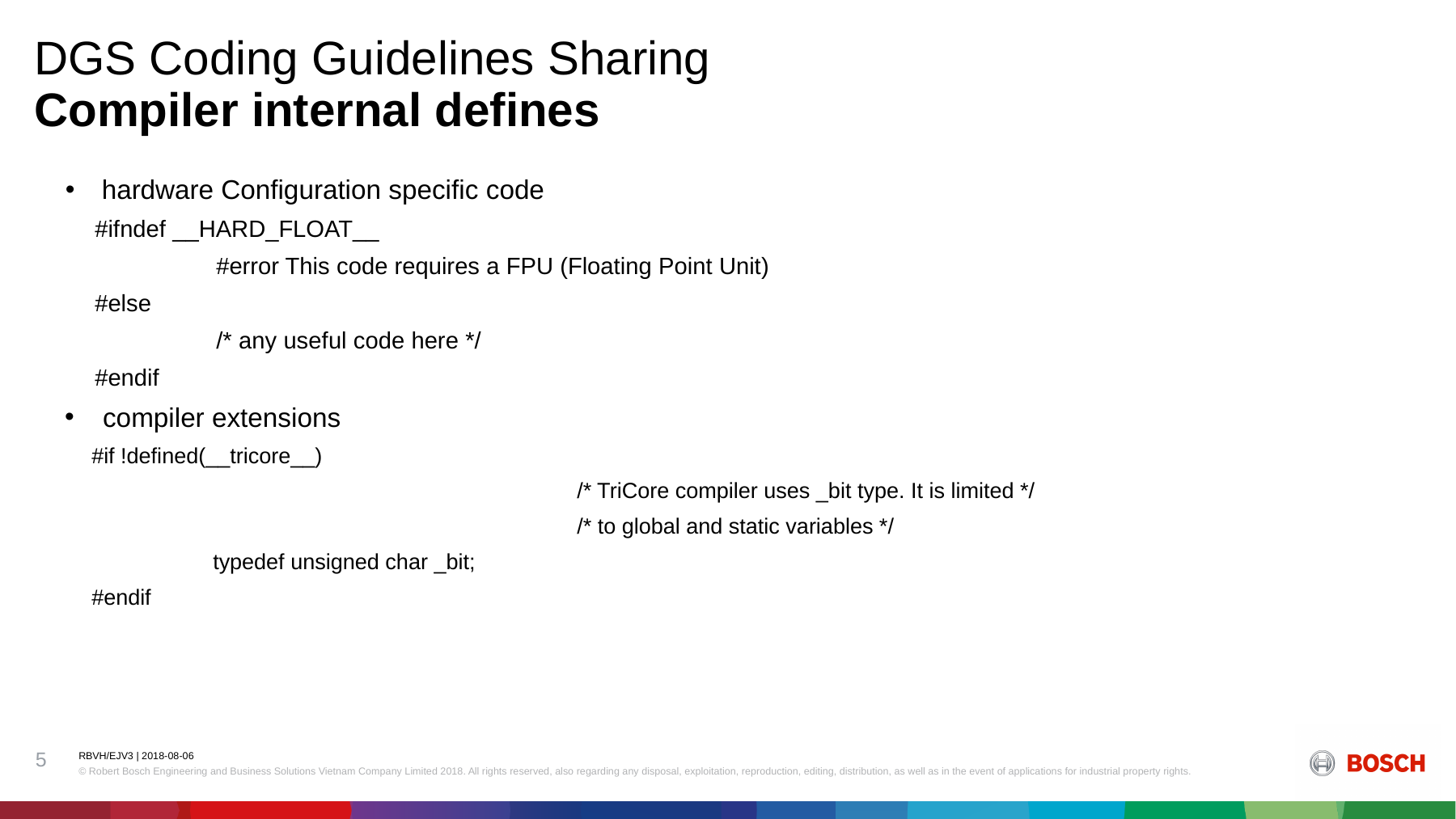

DGS Coding Guidelines Sharing

# Compiler internal defines
hardware Configuration specific code
#ifndef __HARD_FLOAT__
	#error This code requires a FPU (Floating Point Unit)
#else
	/* any useful code here */
#endif
compiler extensions
#if !defined(__tricore__)
				/* TriCore compiler uses _bit type. It is limited */
				/* to global and static variables */
	typedef unsigned char _bit;
#endif
5
RBVH/EJV3 | 2018-08-06
© Robert Bosch Engineering and Business Solutions Vietnam Company Limited 2018. All rights reserved, also regarding any disposal, exploitation, reproduction, editing, distribution, as well as in the event of applications for industrial property rights.